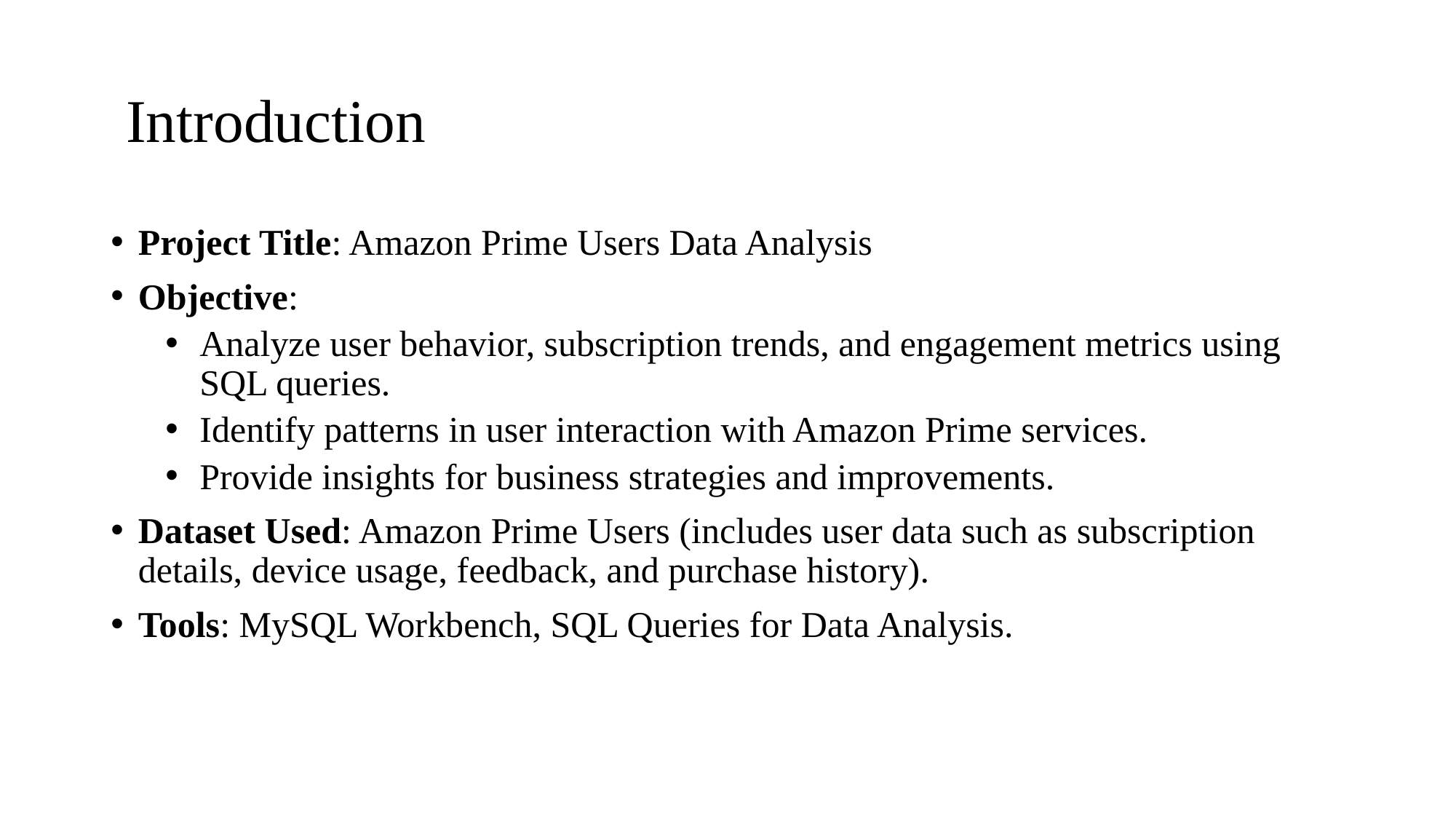

# Introduction
Project Title: Amazon Prime Users Data Analysis
Objective:
Analyze user behavior, subscription trends, and engagement metrics using SQL queries.
Identify patterns in user interaction with Amazon Prime services.
Provide insights for business strategies and improvements.
Dataset Used: Amazon Prime Users (includes user data such as subscription details, device usage, feedback, and purchase history).
Tools: MySQL Workbench, SQL Queries for Data Analysis.